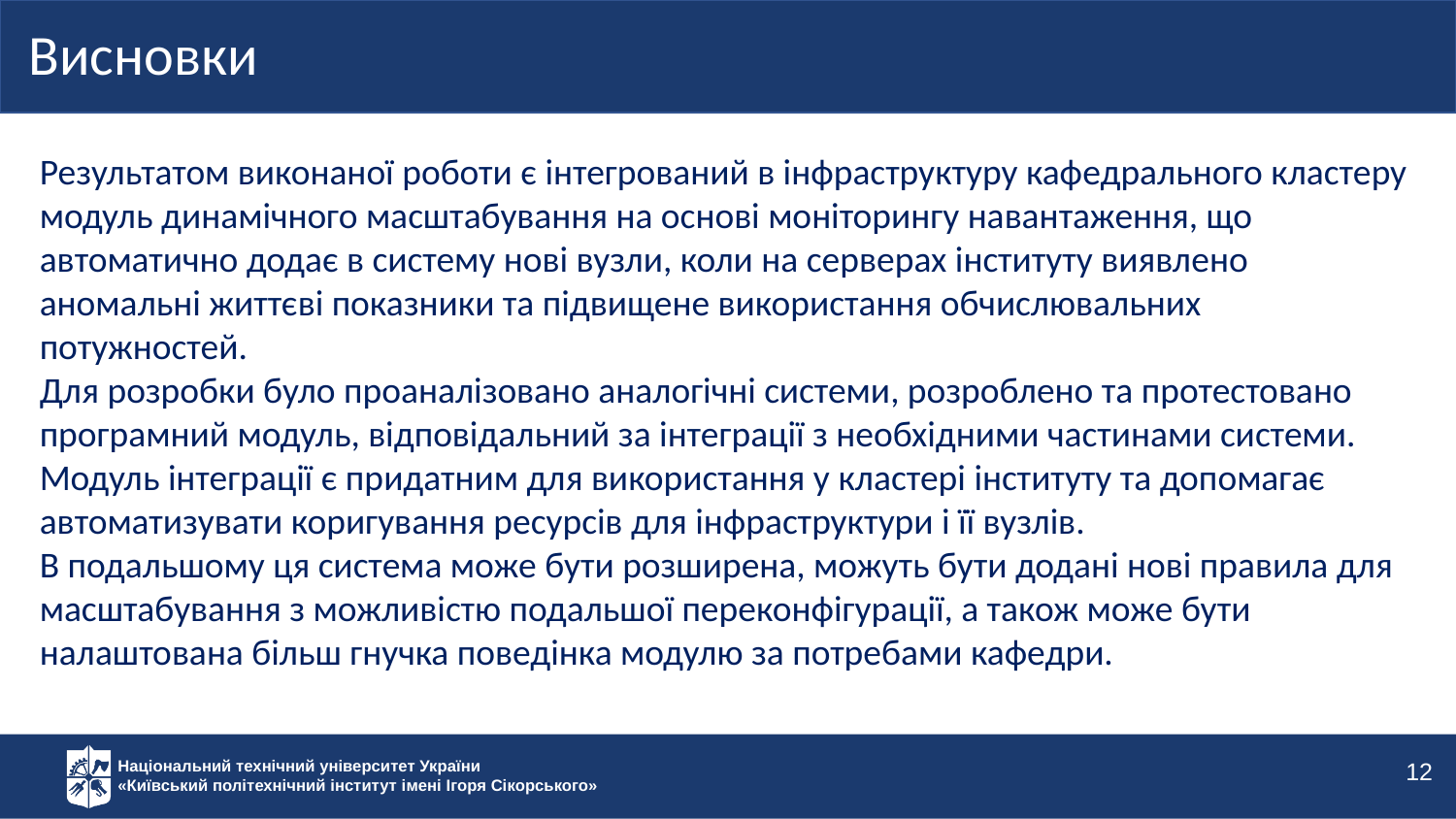

Висновки
Результатом виконаної роботи є інтегрований в інфраструктуру кафедрального кластеру модуль динамічного масштабування на основі моніторингу навантаження, що автоматично додає в систему нові вузли, коли на серверах інституту виявлено аномальні життєві показники та підвищене використання обчислювальних потужностей.
Для розробки було проаналізовано аналогічні системи, розроблено та протестовано програмний модуль, відповідальний за інтеграції з необхідними частинами системи. Модуль інтеграції є придатним для використання у кластері інституту та допомагає автоматизувати коригування ресурсів для інфраструктури і її вузлів.
В подальшому ця система може бути розширена, можуть бути додані нові правила для масштабування з можливістю подальшої переконфігурації, а також може бути налаштована більш гнучка поведінка модулю за потребами кафедри.
12